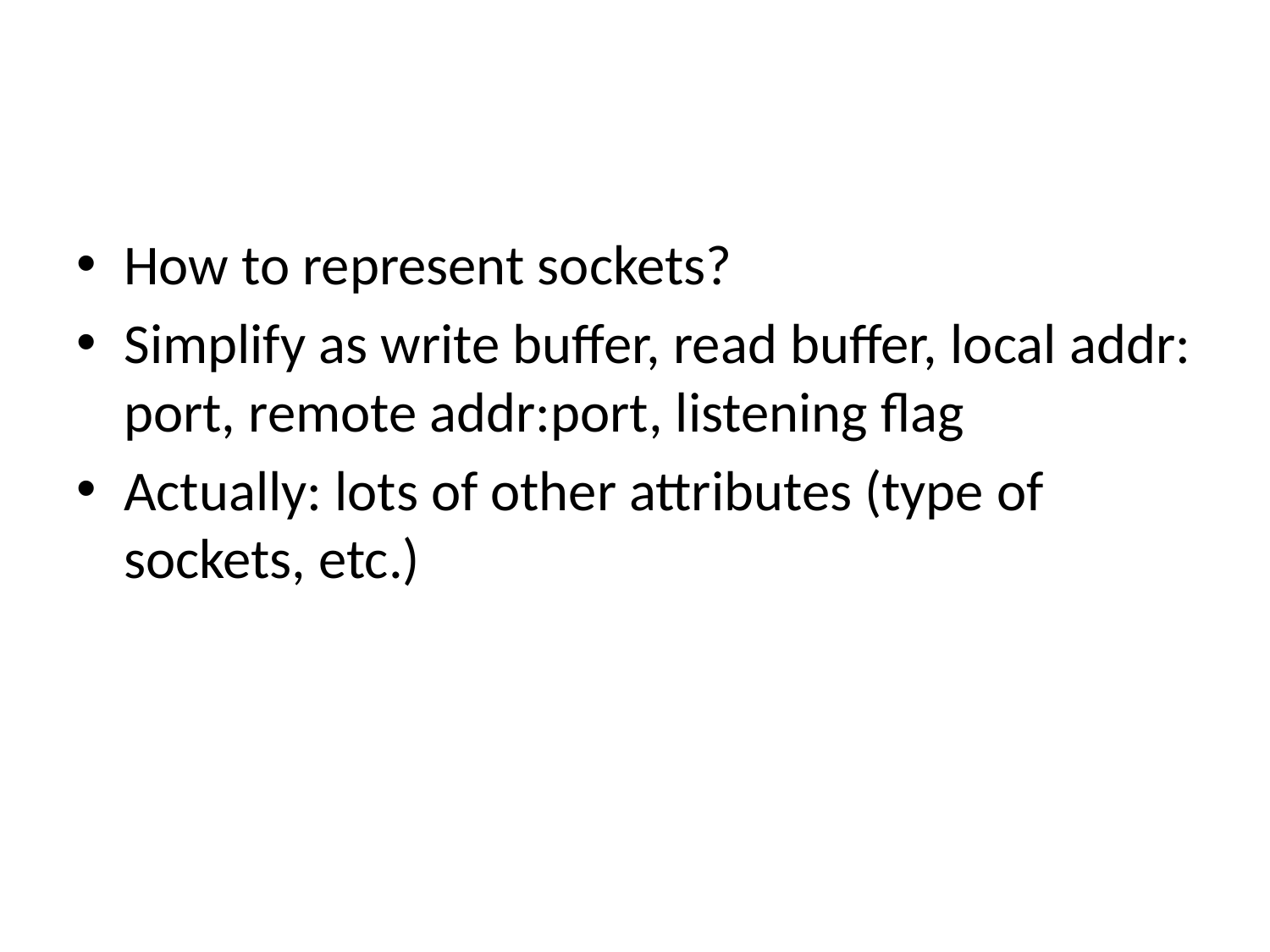

#
How to represent sockets?
Simplify as write buffer, read buffer, local addr: port, remote addr:port, listening flag
Actually: lots of other attributes (type of sockets, etc.)